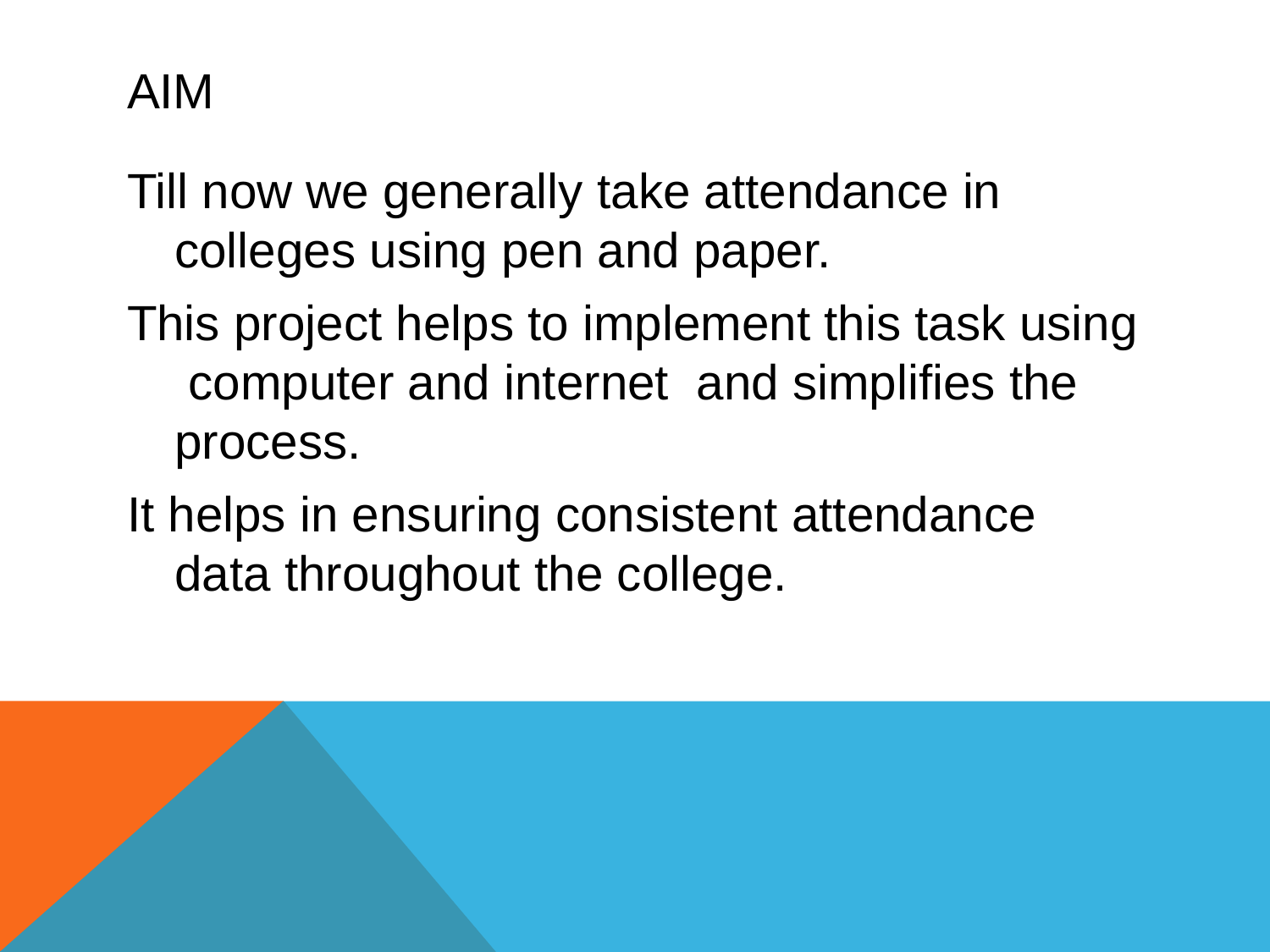

# AIM
Till now we generally take attendance in colleges using pen and paper.
This project helps to implement this task using  computer and internet  and simplifies the process.
It helps in ensuring consistent attendance data throughout the college.